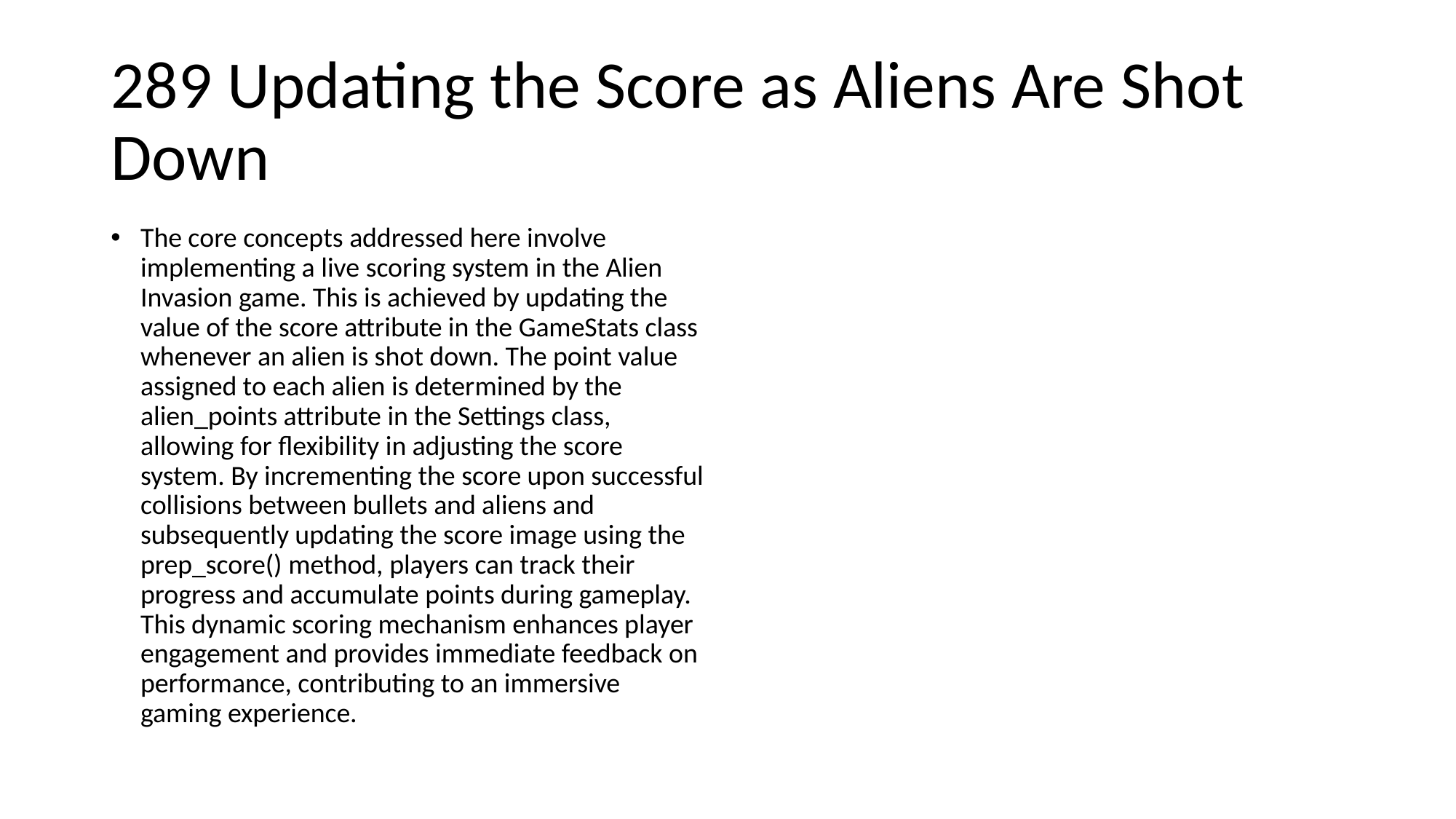

# 289 Updating the Score as Aliens Are Shot Down
The core concepts addressed here involve implementing a live scoring system in the Alien Invasion game. This is achieved by updating the value of the score attribute in the GameStats class whenever an alien is shot down. The point value assigned to each alien is determined by the alien_points attribute in the Settings class, allowing for flexibility in adjusting the score system. By incrementing the score upon successful collisions between bullets and aliens and subsequently updating the score image using the prep_score() method, players can track their progress and accumulate points during gameplay. This dynamic scoring mechanism enhances player engagement and provides immediate feedback on performance, contributing to an immersive gaming experience.